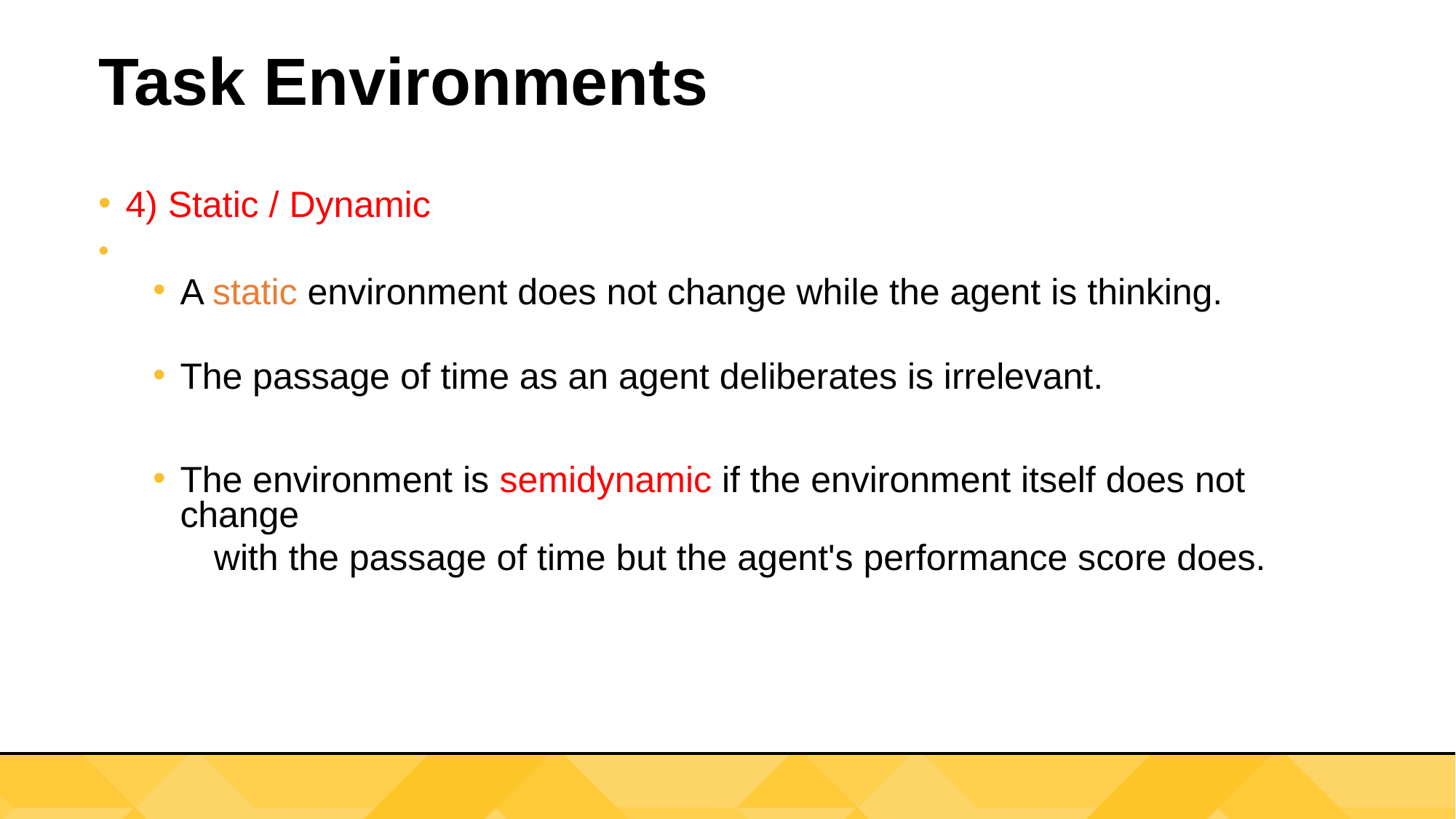

# Task Environments
4) Static / Dynamic

A static environment does not change while the agent is thinking.

The passage of time as an agent deliberates is irrelevant.

The environment is semidynamic if the environment itself does not change
      with the passage of time but the agent's performance score does.